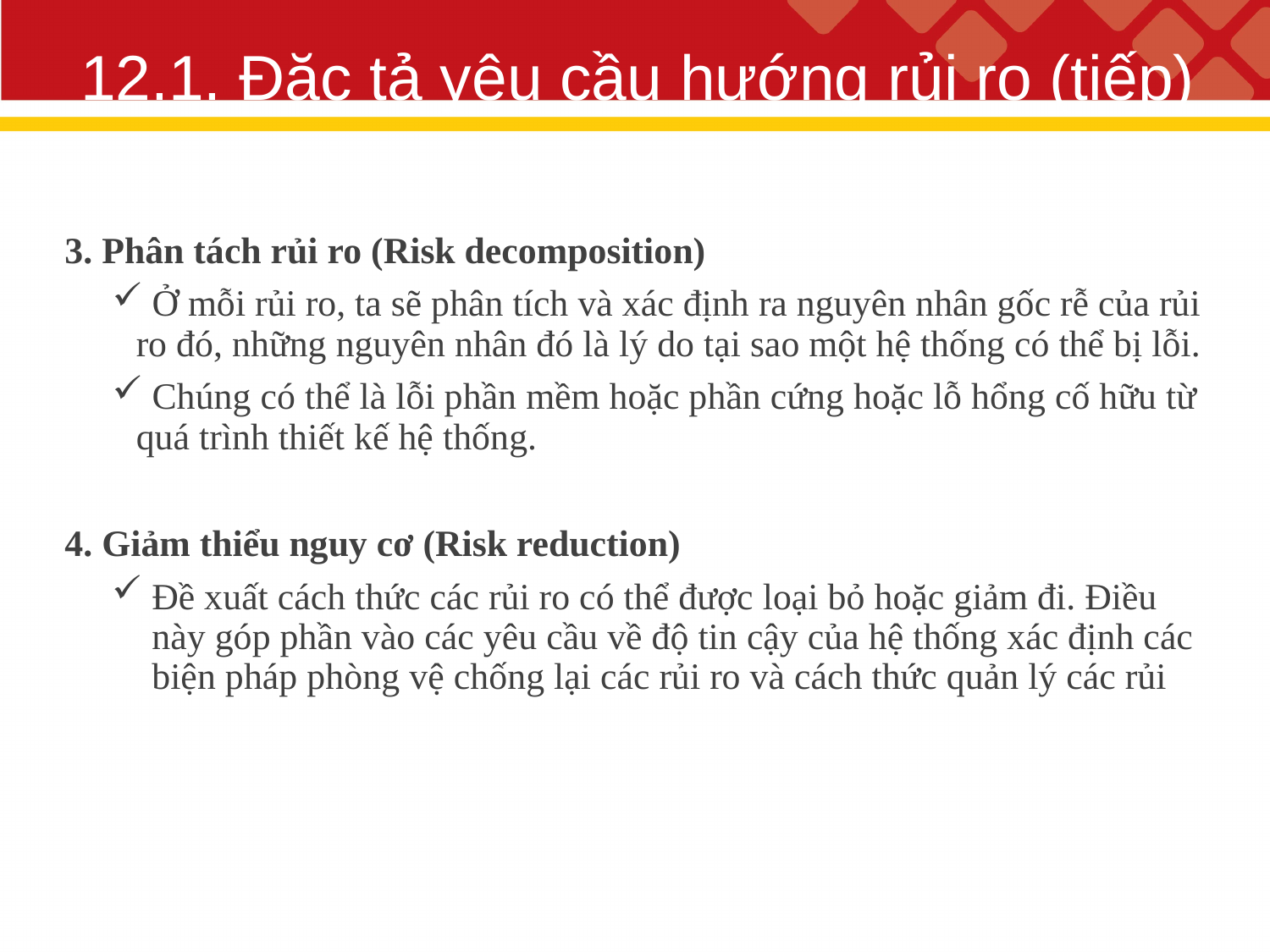

# 12.1. Đặc tả yêu cầu hướng rủi ro (tiếp)
3. Phân tách rủi ro (Risk decomposition)
 Ở mỗi rủi ro, ta sẽ phân tích và xác định ra nguyên nhân gốc rễ của rủi ro đó, những nguyên nhân đó là lý do tại sao một hệ thống có thể bị lỗi.
 Chúng có thể là lỗi phần mềm hoặc phần cứng hoặc lỗ hổng cố hữu từ quá trình thiết kế hệ thống.

4. Giảm thiểu nguy cơ (Risk reduction)
Đề xuất cách thức các rủi ro có thể được loại bỏ hoặc giảm đi. Điều này góp phần vào các yêu cầu về độ tin cậy của hệ thống xác định các biện pháp phòng vệ chống lại các rủi ro và cách thức quản lý các rủi